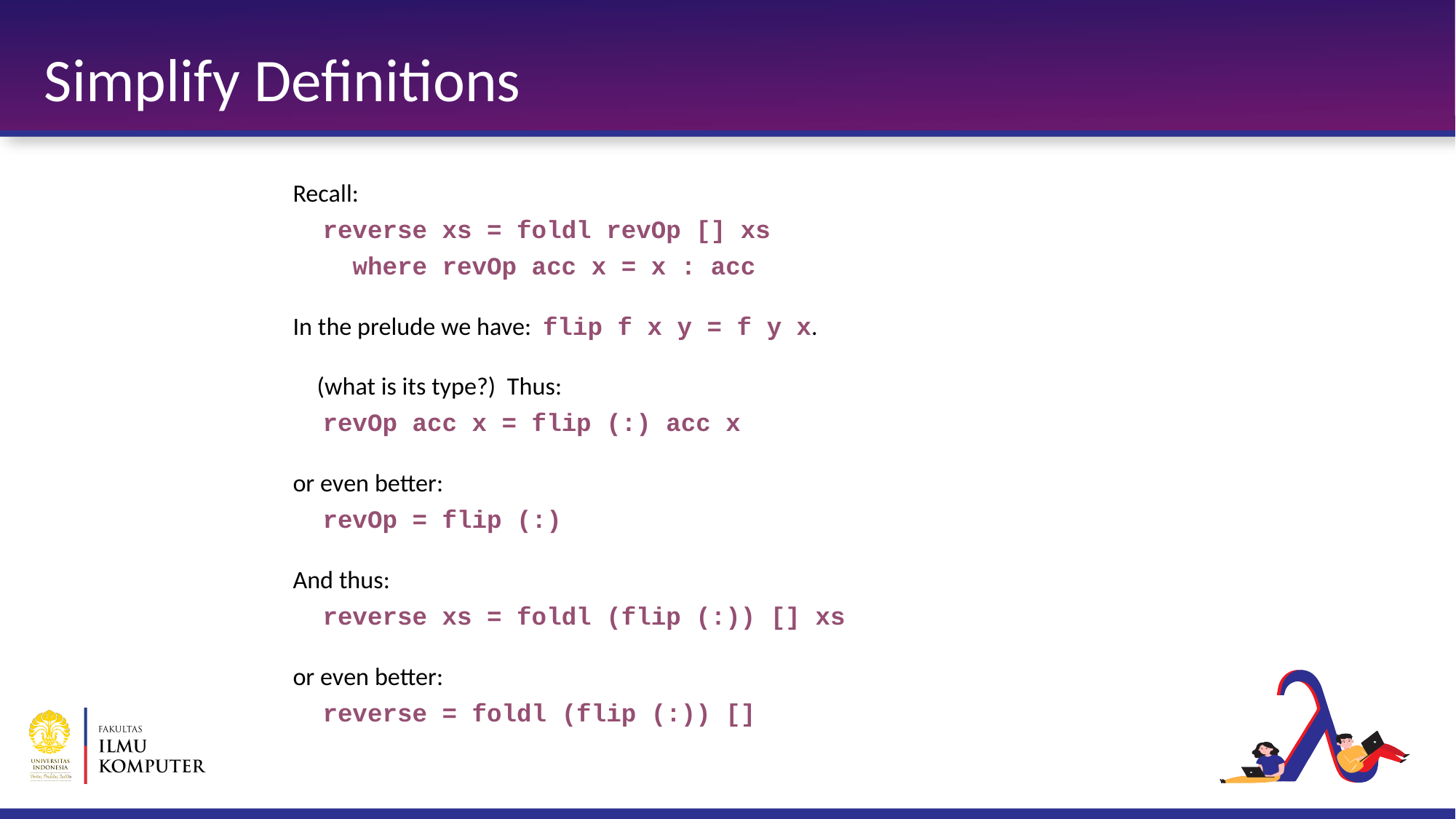

# Simplify Definitions
Recall:
  reverse xs = foldl revOp [] xs
    where revOp acc x = x : acc

In the prelude we have:  flip f x y = f y x.
(what is its type?)  Thus:
  revOp acc x = flip (:) acc x

or even better:
  revOp = flip (:)

And thus:
  reverse xs = foldl (flip (:)) [] xs

or even better:
  reverse = foldl (flip (:)) []